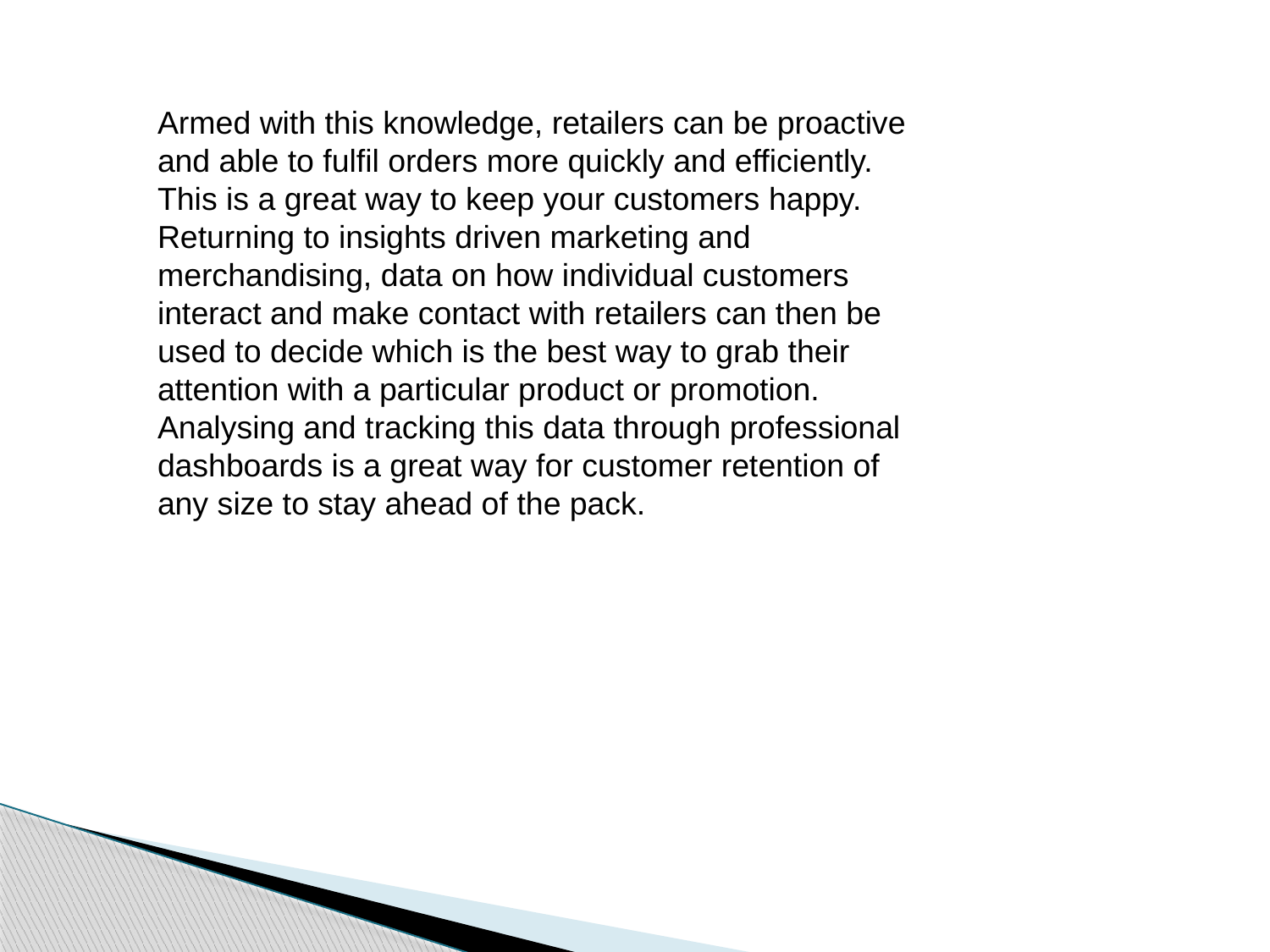

Armed with this knowledge, retailers can be proactive and able to fulfil orders more quickly and efficiently. This is a great way to keep your customers happy.
Returning to insights driven marketing and merchandising, data on how individual customers interact and make contact with retailers can then be used to decide which is the best way to grab their attention with a particular product or promotion.
Analysing and tracking this data through professional dashboards is a great way for customer retention of any size to stay ahead of the pack.